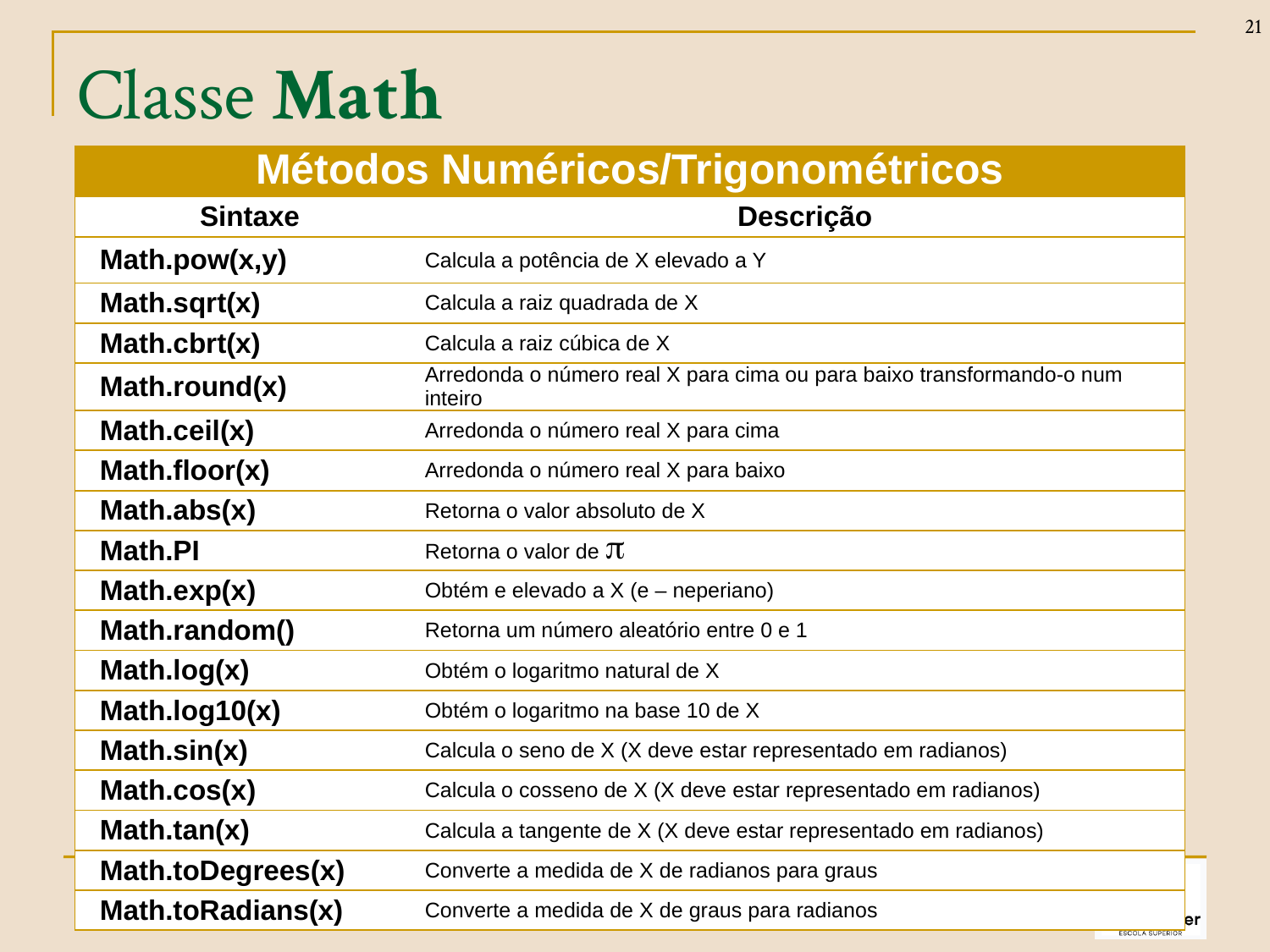

21
# Classe Math
| Métodos Numéricos/Trigonométricos |  |
| --- | --- |
| Sintaxe | Descrição |
| Math.pow(x,y) | Calcula a potência de X elevado a Y |
| Math.sqrt(x) | Calcula a raiz quadrada de X |
| Math.cbrt(x) | Calcula a raiz cúbica de X |
| Math.round(x) | Arredonda o número real X para cima ou para baixo transformando-o num inteiro |
| Math.ceil(x) | Arredonda o número real X para cima |
| Math.floor(x) | Arredonda o número real X para baixo |
| Math.abs(x) | Retorna o valor absoluto de X |
| Math.PI | Retorna o valor de π |
| Math.exp(x) | Obtém e elevado a X (e – neperiano) |
| Math.random() | Retorna um número aleatório entre 0 e 1 |
| Math.log(x) | Obtém o logaritmo natural de X |
| Math.log10(x) | Obtém o logaritmo na base 10 de X |
| Math.sin(x) | Calcula o seno de X (X deve estar representado em radianos) |
| Math.cos(x) | Calcula o cosseno de X (X deve estar representado em radianos) |
| Math.tan(x) | Calcula a tangente de X (X deve estar representado em radianos) |
| Math.toDegrees(x) | Converte a medida de X de radianos para graus |
| Math.toRadians(x) | Converte a medida de X de graus para radianos |